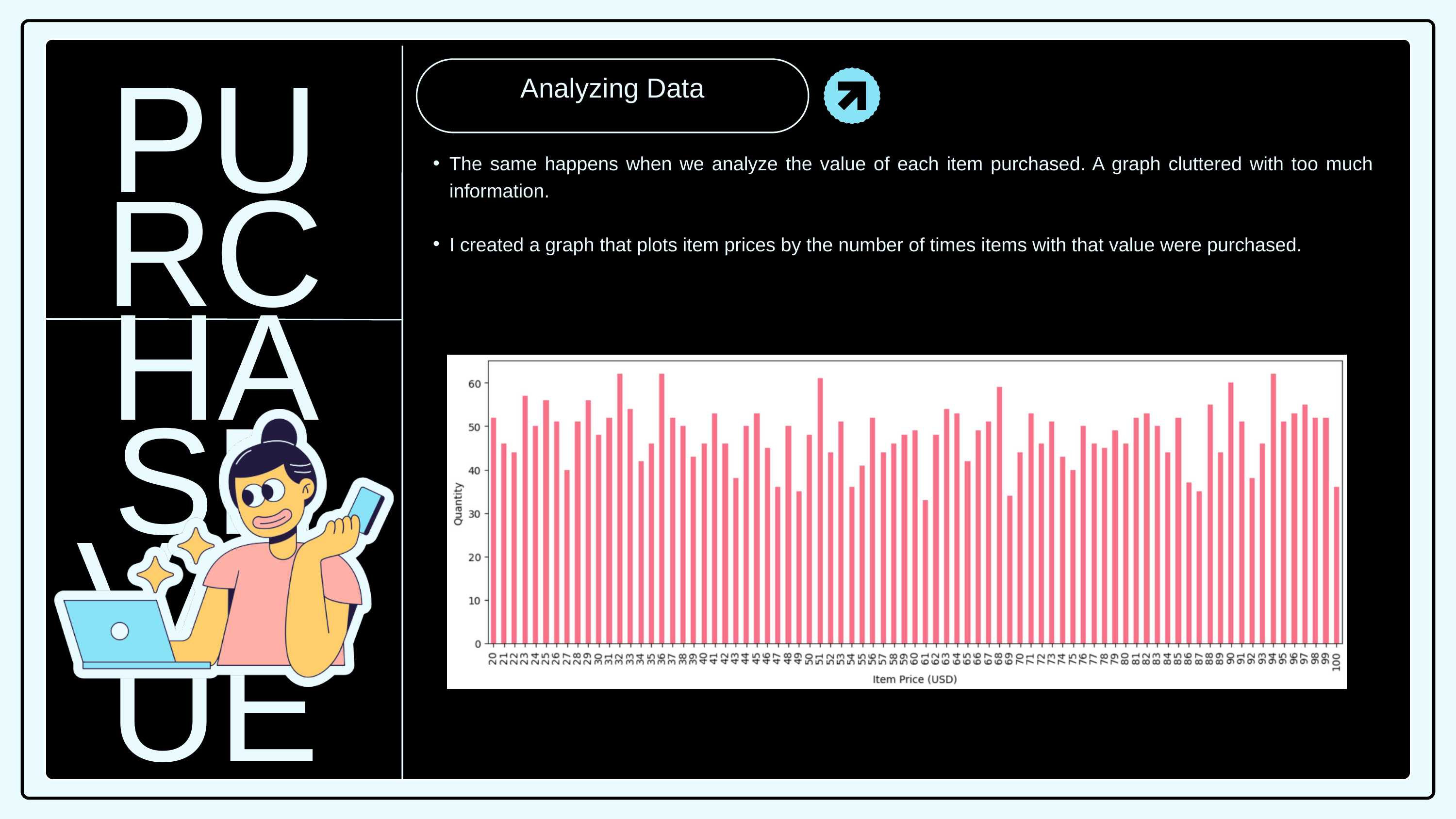

Analyzing Data

PURCHASE VALUE
The same happens when we analyze the value of each item purchased. A graph cluttered with too much information.

I created a graph that plots item prices by the number of times items with that value were purchased.